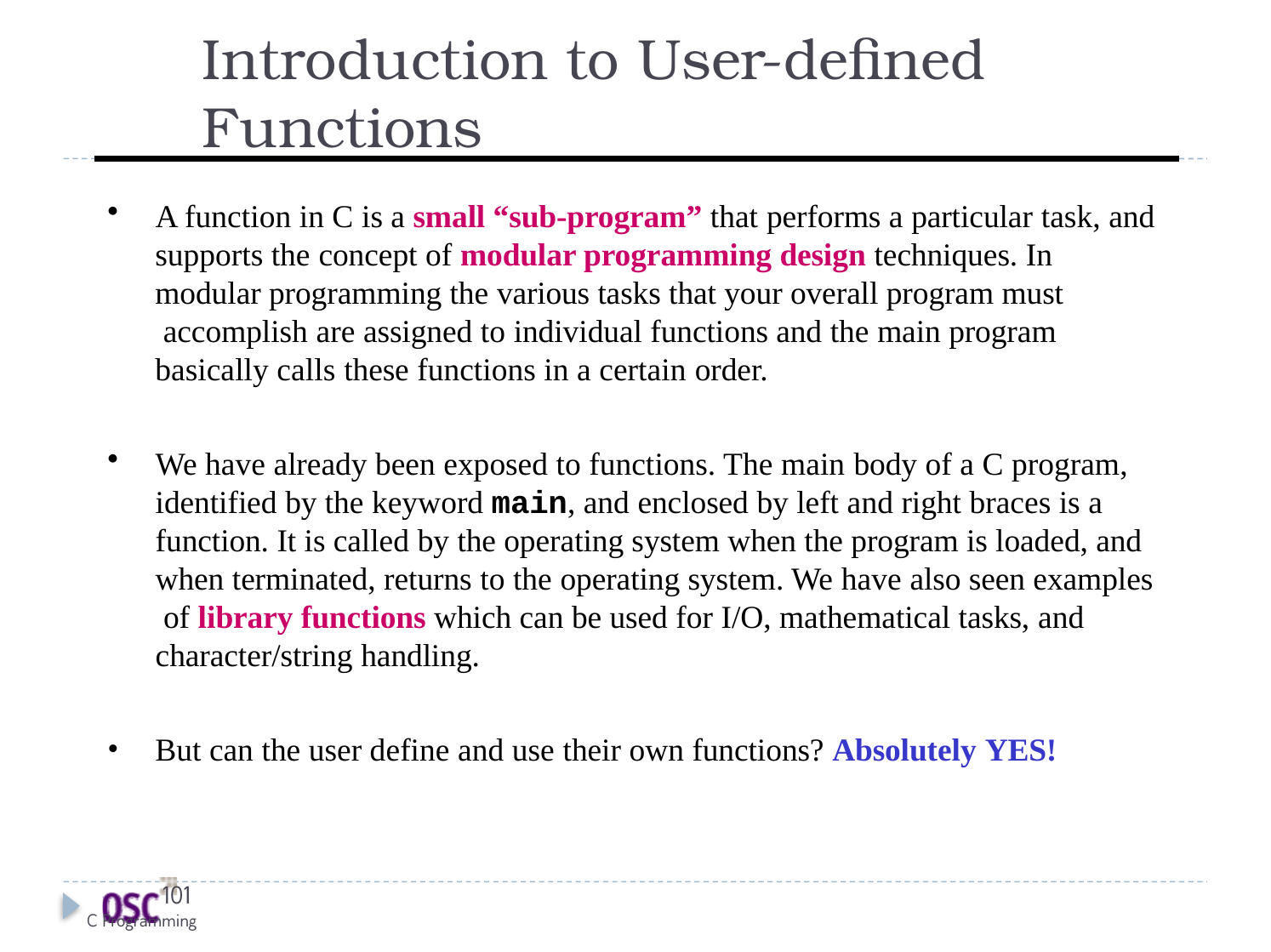

# Introduction to User-defined Functions

A function in C is a small “sub-program” that performs a particular task, and
supports the concept of modular programming design techniques. In  modular programming the various tasks that your overall program must  accomplish are assigned to individual functions and the main program  basically calls these functions in a certain order.

We have already been exposed to functions. The main body of a C program,  identified by the keyword main, and enclosed by left and right braces is a  function. It is called by the operating system when the program is loaded, and  when terminated, returns to the operating system. We have also seen examples  of library functions which can be used for I/O, mathematical tasks, and  character/string handling.

But can the user define and use their own functions? Absolutely YES!

101
C Programming